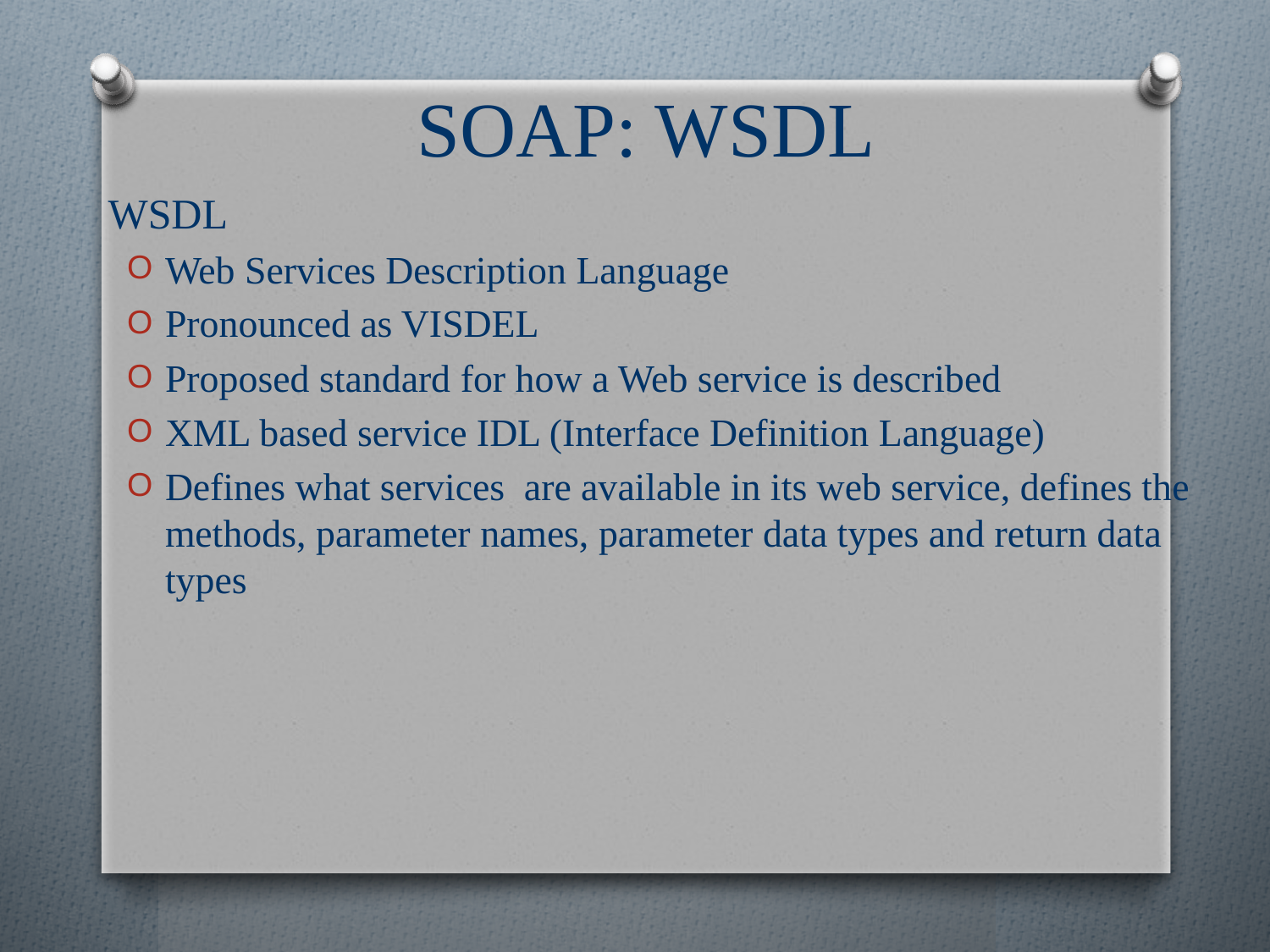

# SOAP: WSDL
   WSDL
Web Services Description Language
Pronounced as VISDEL
Proposed standard for how a Web service is described
XML based service IDL (Interface Definition Language)
Defines what services  are available in its web service, defines the methods, parameter names, parameter data types and return data types